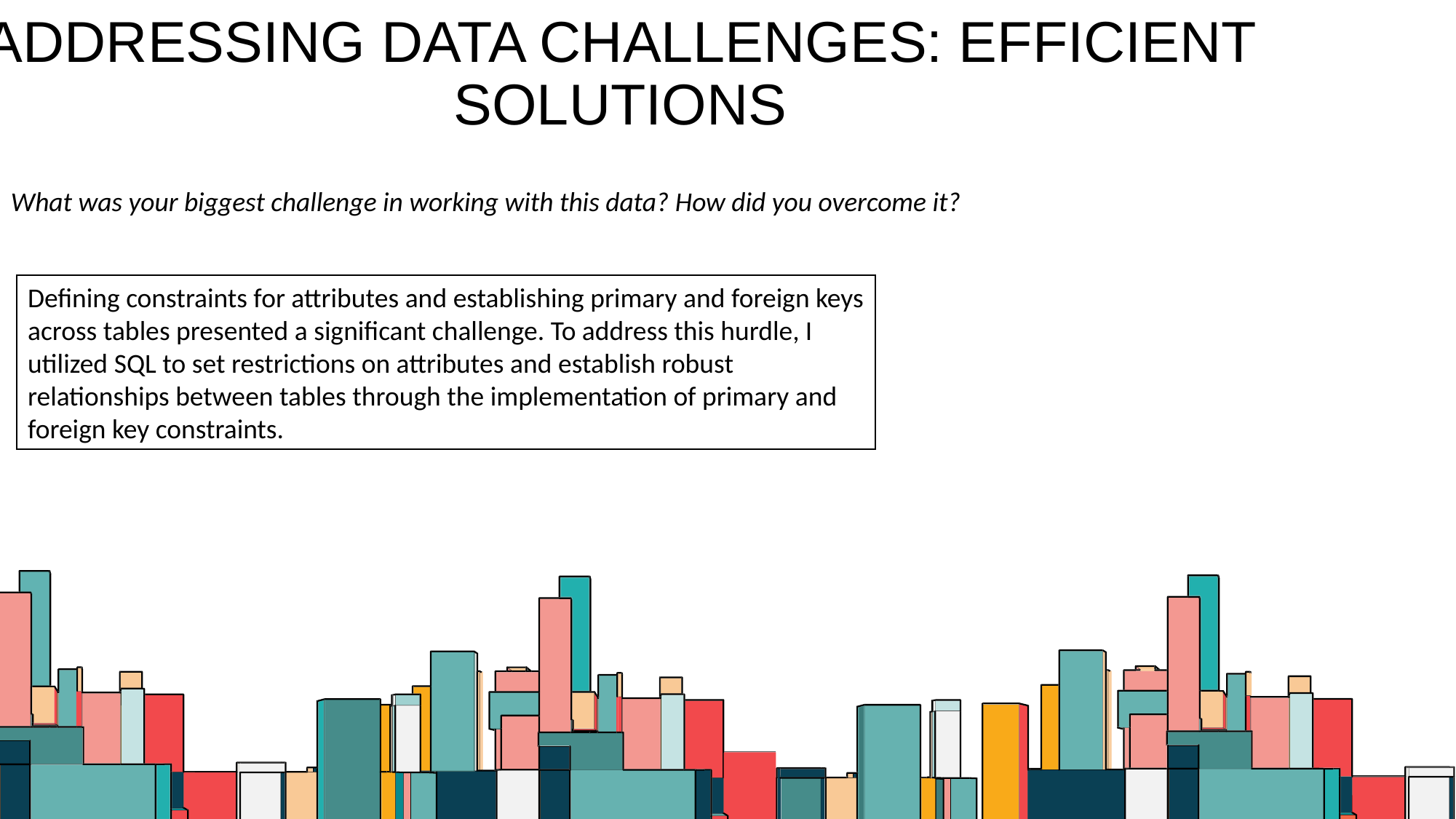

# Addressing Data Challenges: Efficient Solutions
What was your biggest challenge in working with this data? How did you overcome it?
Defining constraints for attributes and establishing primary and foreign keys across tables presented a significant challenge. To address this hurdle, I utilized SQL to set restrictions on attributes and establish robust relationships between tables through the implementation of primary and foreign key constraints.